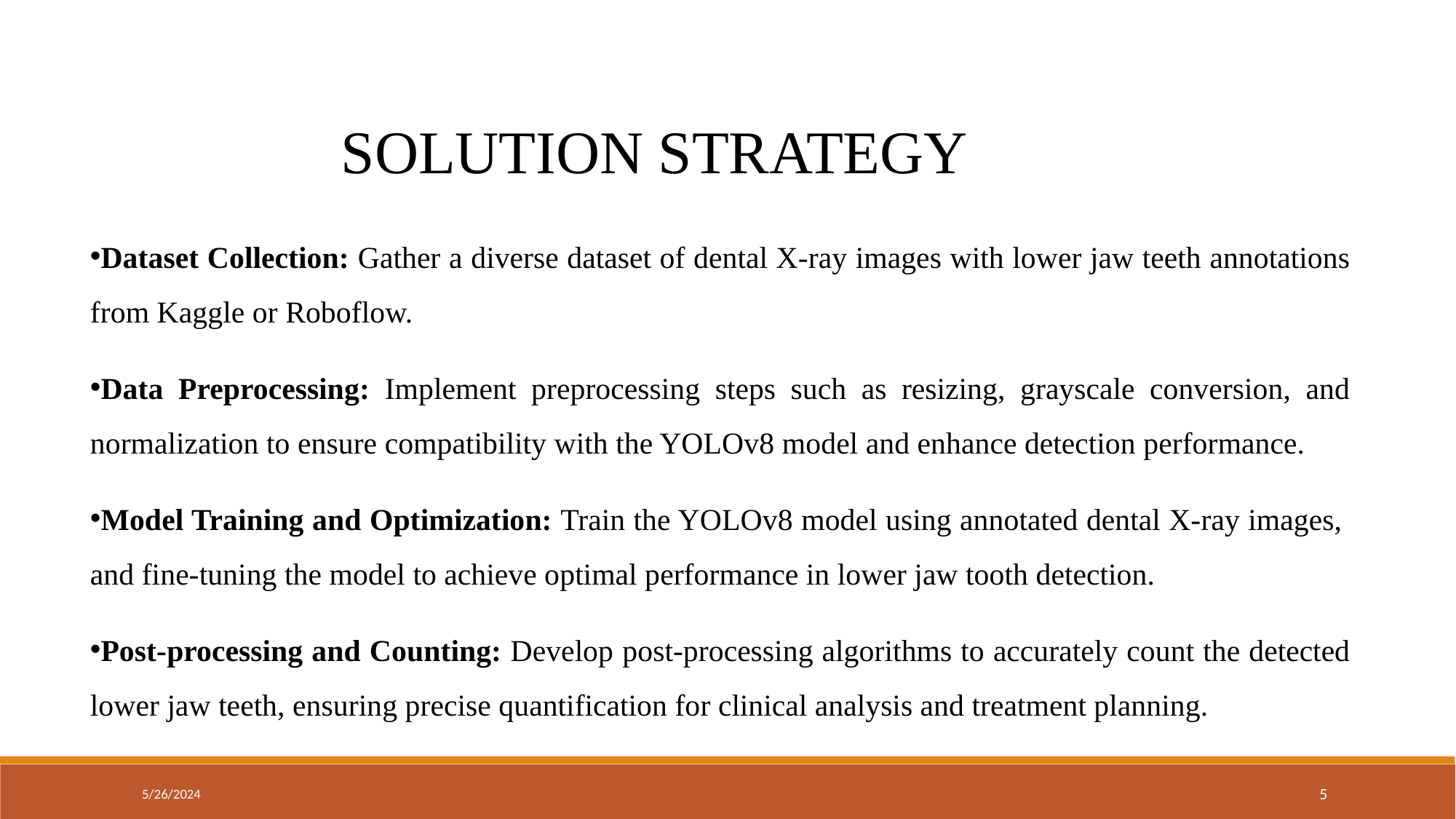

SOLUTION STRATEGY
Dataset Collection: Gather a diverse dataset of dental X-ray images with lower jaw teeth annotations from Kaggle or Roboflow.

Data Preprocessing: Implement preprocessing steps such as resizing, grayscale conversion, and normalization to ensure compatibility with the YOLOv8 model and enhance detection performance.

Model Training and Optimization: Train the YOLOv8 model using annotated dental X-ray images,  and fine-tuning the model to achieve optimal performance in lower jaw tooth detection.

Post-processing and Counting: Develop post-processing algorithms to accurately count the detected lower jaw teeth, ensuring precise quantification for clinical analysis and treatment planning.
5/26/2024
5